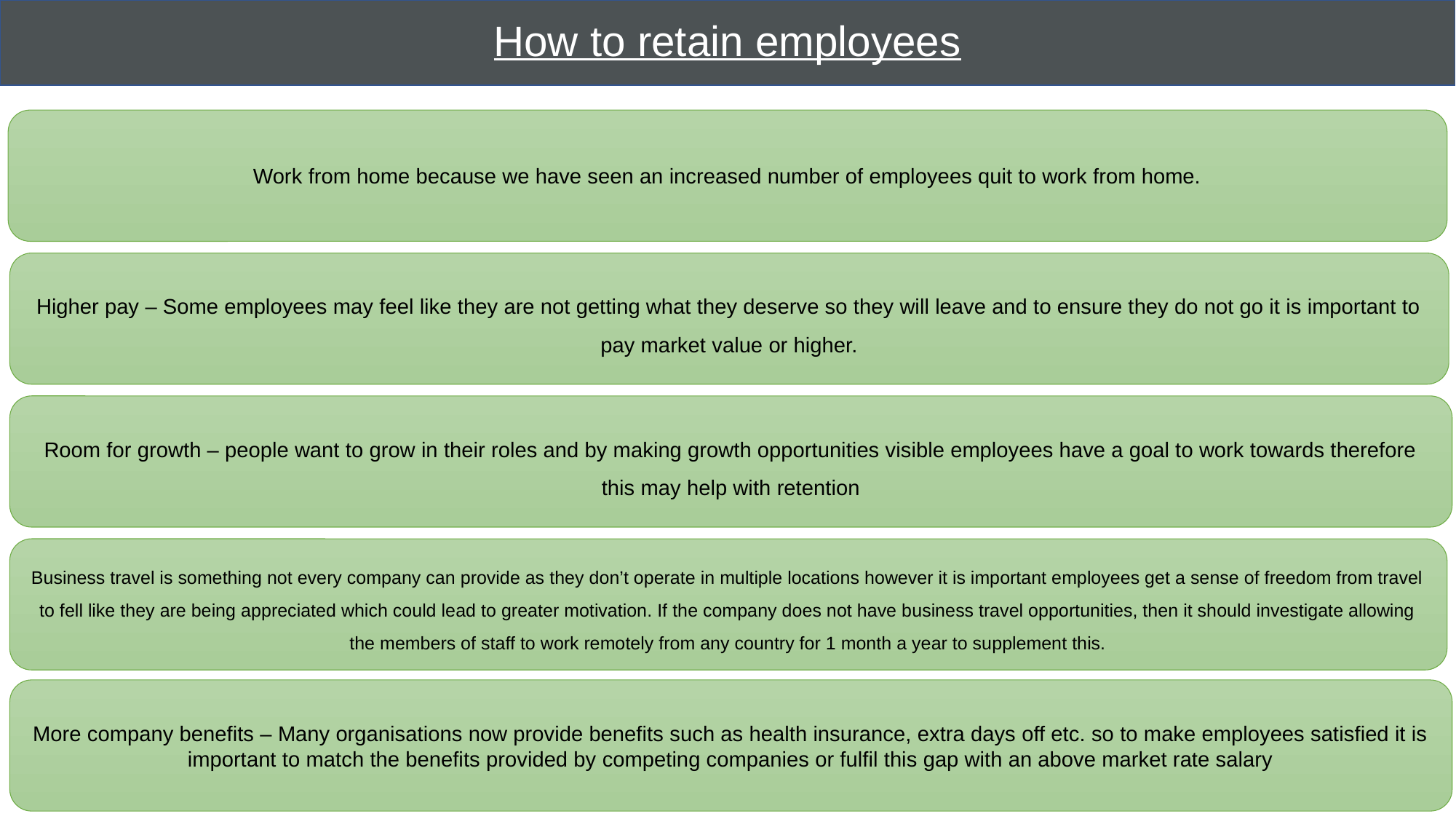

# How to retain employees
Work from home because we have seen an increased number of employees quit to work from home.

Higher pay – Some employees may feel like they are not getting what they deserve so they will leave and to ensure they do not go it is important to pay market value or higher.

Room for growth – people want to grow in their roles and by making growth opportunities visible employees have a goal to work towards therefore this may help with retention
Business travel is something not every company can provide as they don’t operate in multiple locations however it is important employees get a sense of freedom from travel to fell like they are being appreciated which could lead to greater motivation. If the company does not have business travel opportunities, then it should investigate allowing the members of staff to work remotely from any country for 1 month a year to supplement this.

More company benefits – Many organisations now provide benefits such as health insurance, extra days off etc. so to make employees satisfied it is important to match the benefits provided by competing companies or fulfil this gap with an above market rate salary